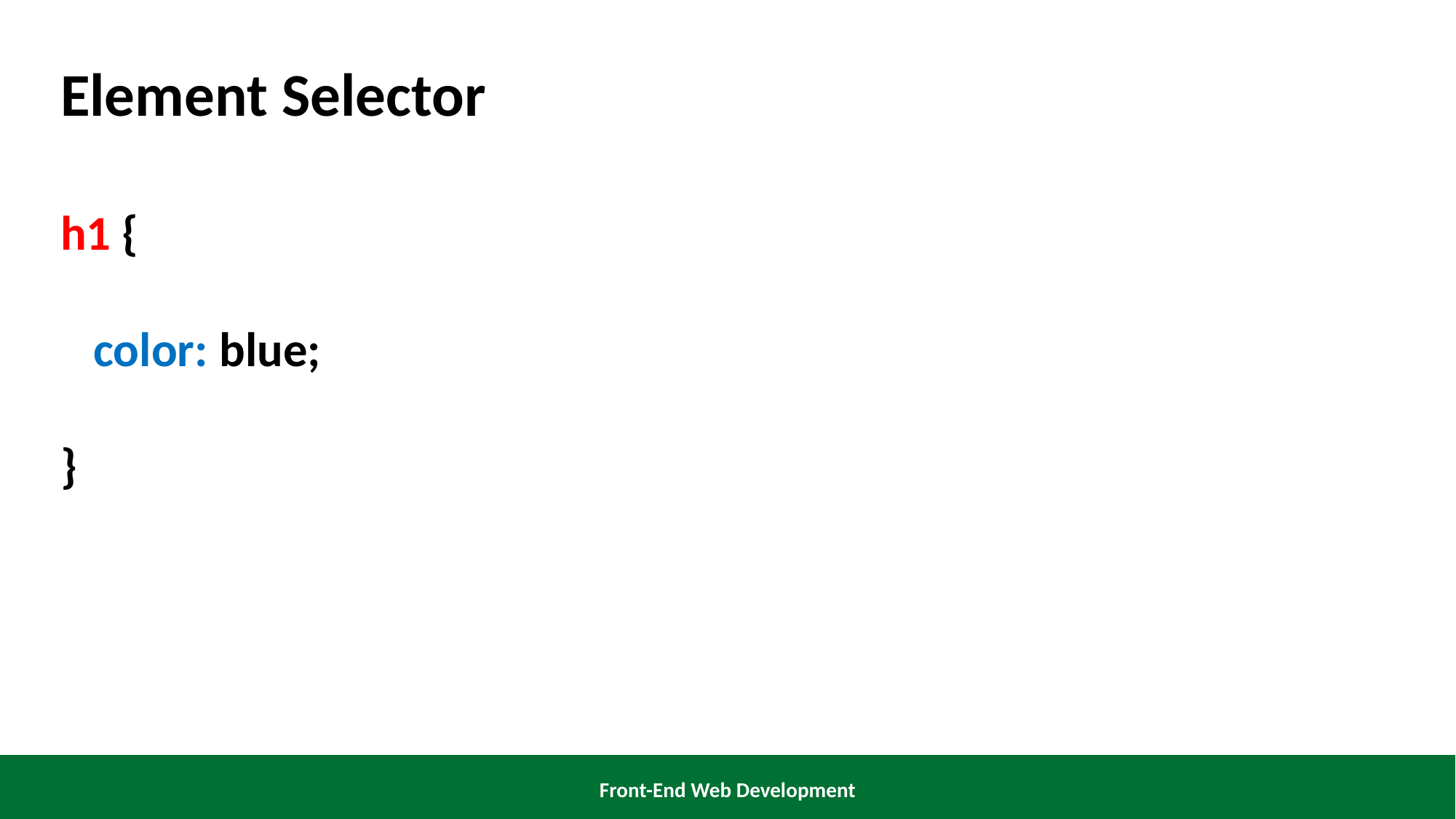

Element Selector

h1 {

   color: blue;

}